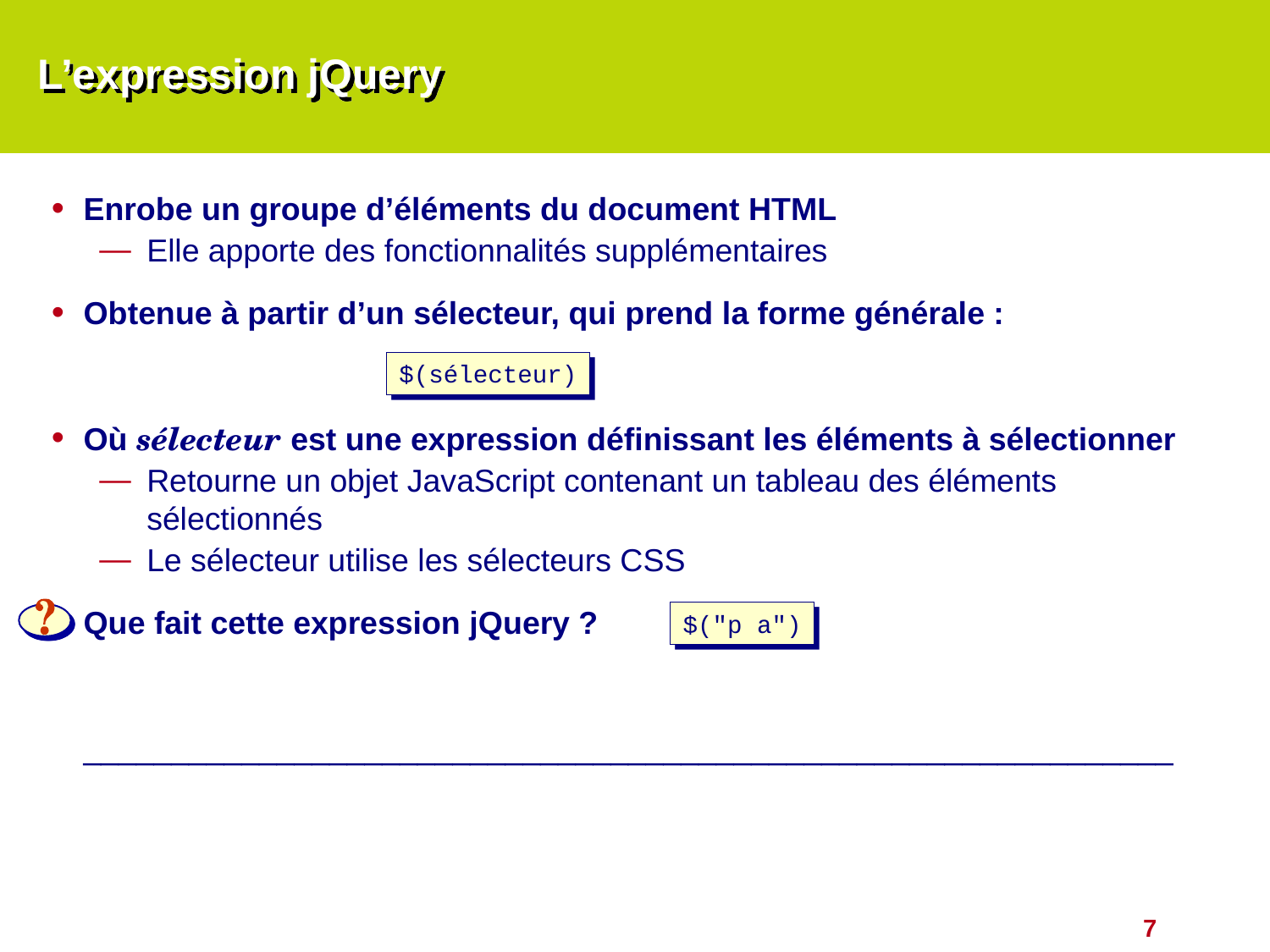

# L’expression jQuery
Enrobe un groupe d’éléments du document HTML
Elle apporte des fonctionnalités supplémentaires
Obtenue à partir d’un sélecteur, qui prend la forme générale :

Où sélecteur est une expression définissant les éléments à sélectionner
Retourne un objet JavaScript contenant un tableau des éléments sélectionnés
Le sélecteur utilise les sélecteurs CSS
Que fait cette expression jQuery ?

	______________________________________________________________
$(sélecteur)

$("p a")